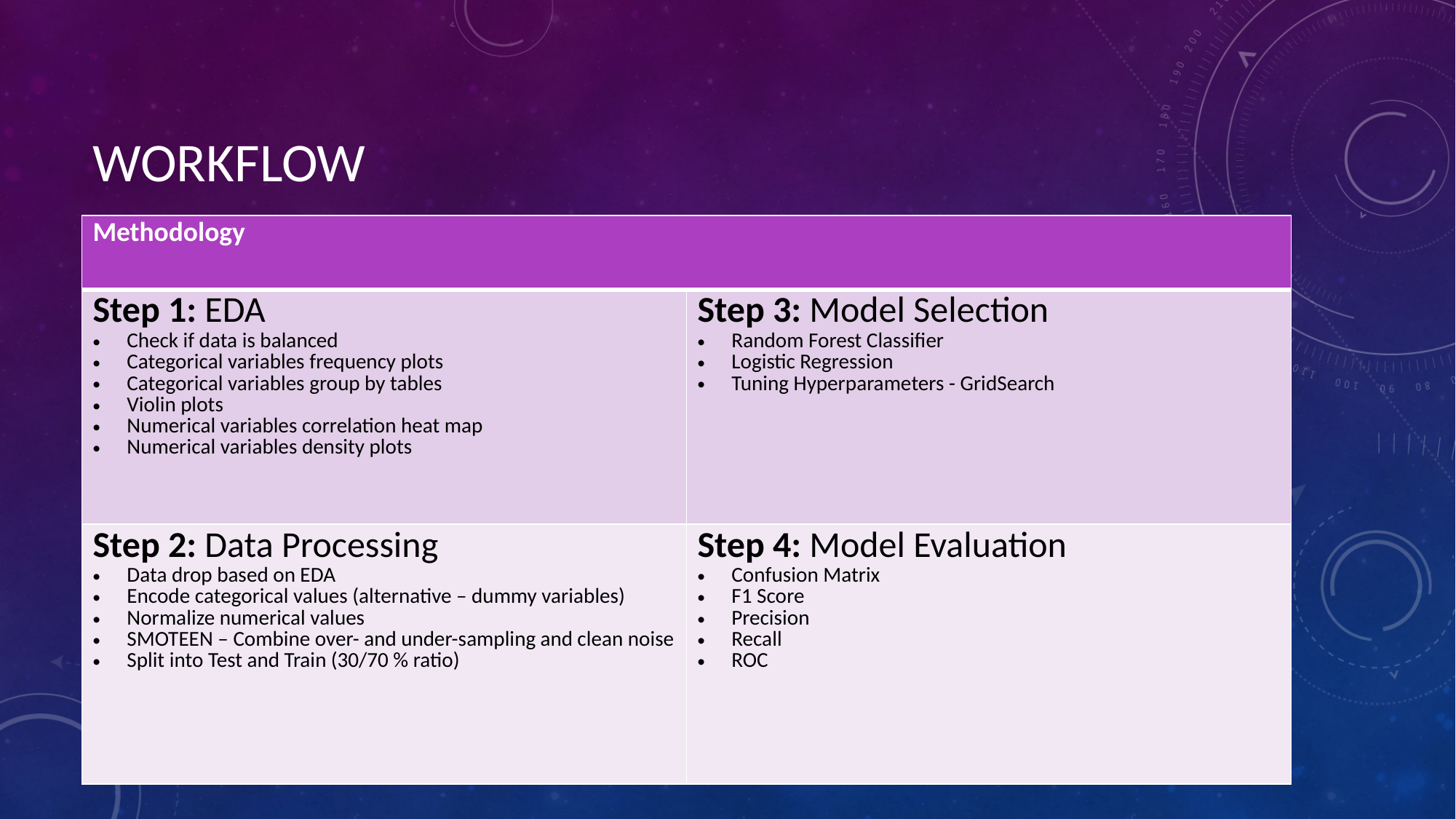

workflow
| Methodology |  |
| --- | --- |
| Step 1: EDA Check if data is balanced Categorical variables frequency plots Categorical variables group by tables Violin plots Numerical variables correlation heat map Numerical variables density plots | Step 3: Model Selection Random Forest Classifier Logistic Regression Tuning Hyperparameters - GridSearch |
| Step 2: Data Processing Data drop based on EDA Encode categorical values (alternative – dummy variables) Normalize numerical values SMOTEEN – Combine over- and under-sampling and clean noise Split into Test and Train (30/70 % ratio) | Step 4: Model Evaluation Confusion Matrix F1 Score Precision Recall ROC |